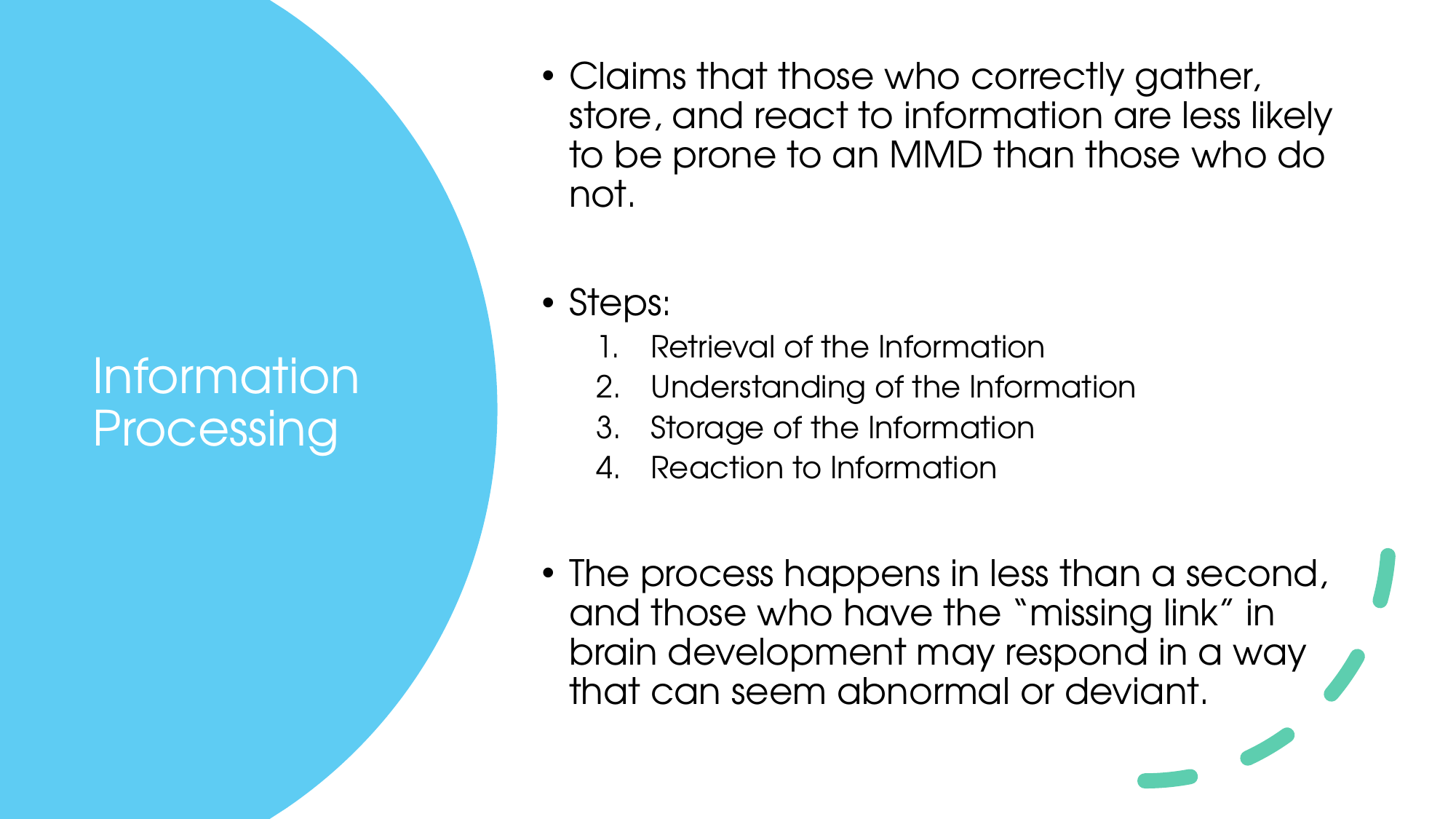

Claims that those who correctly gather, store, and react to information are less likely to be prone to an MMD than those who do not.

Steps:
Retrieval of the Information
Understanding of the Information
Storage of the Information
Reaction to Information

The process happens in less than a second, and those who have the “missing link” in brain development may respond in a way that can seem abnormal or deviant.

# Information Processing